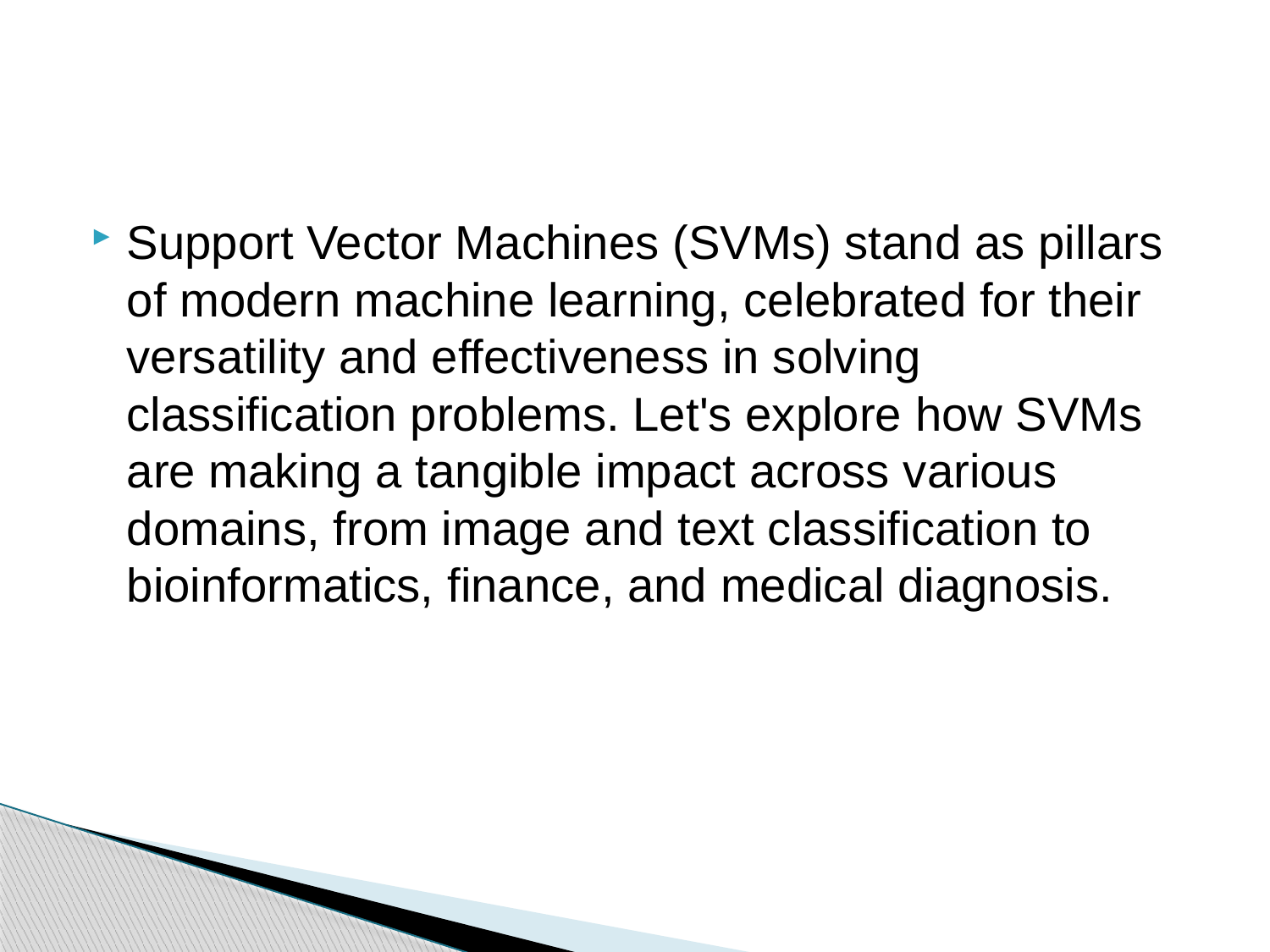

#
Support Vector Machines (SVMs) stand as pillars of modern machine learning, celebrated for their versatility and effectiveness in solving classification problems. Let's explore how SVMs are making a tangible impact across various domains, from image and text classification to bioinformatics, finance, and medical diagnosis.